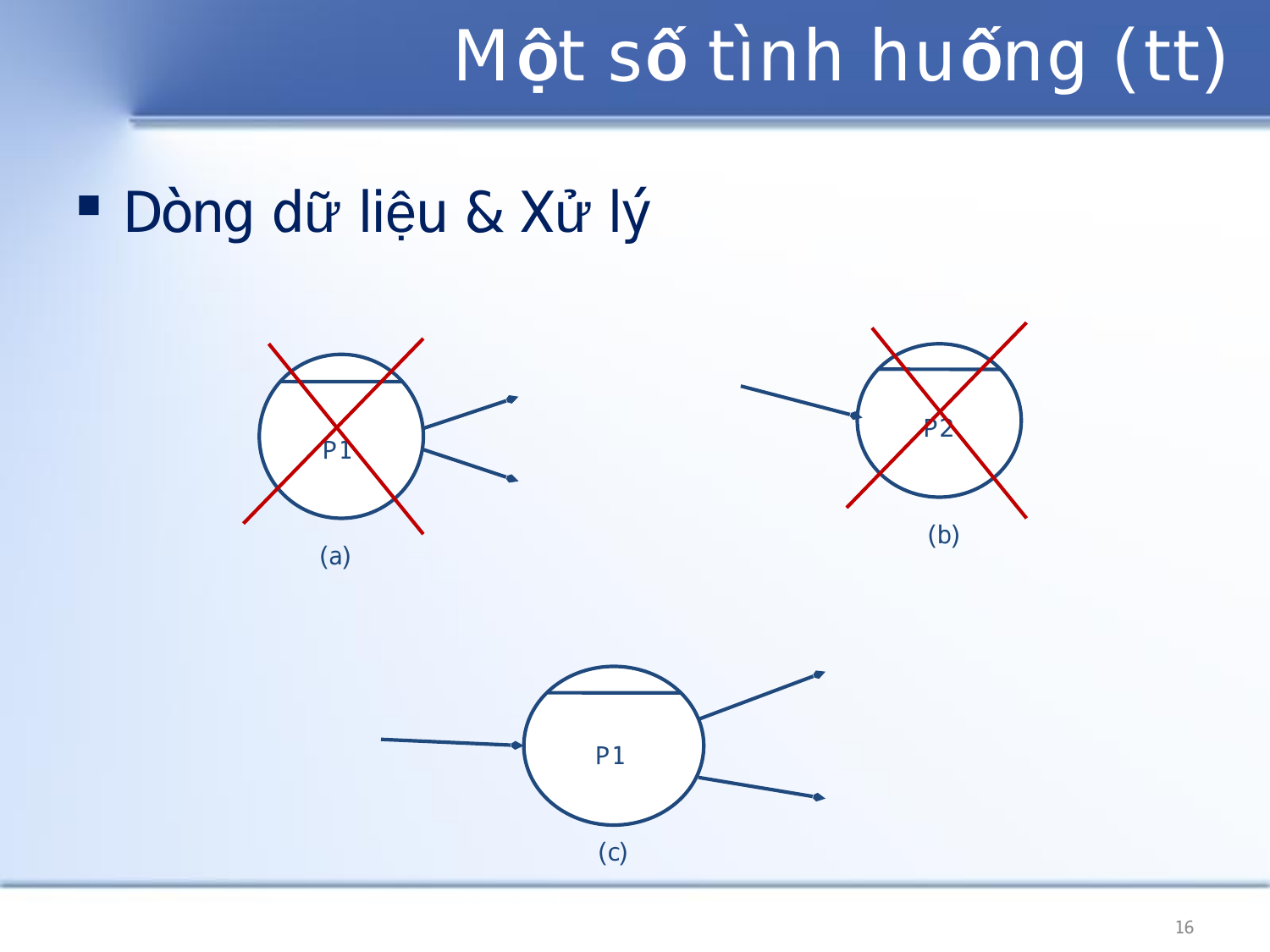

# Một số tình huống (tt)
Dòng dữ liệu & Xử lý

P2

(b)

P1

(a)

P1

(c)
16